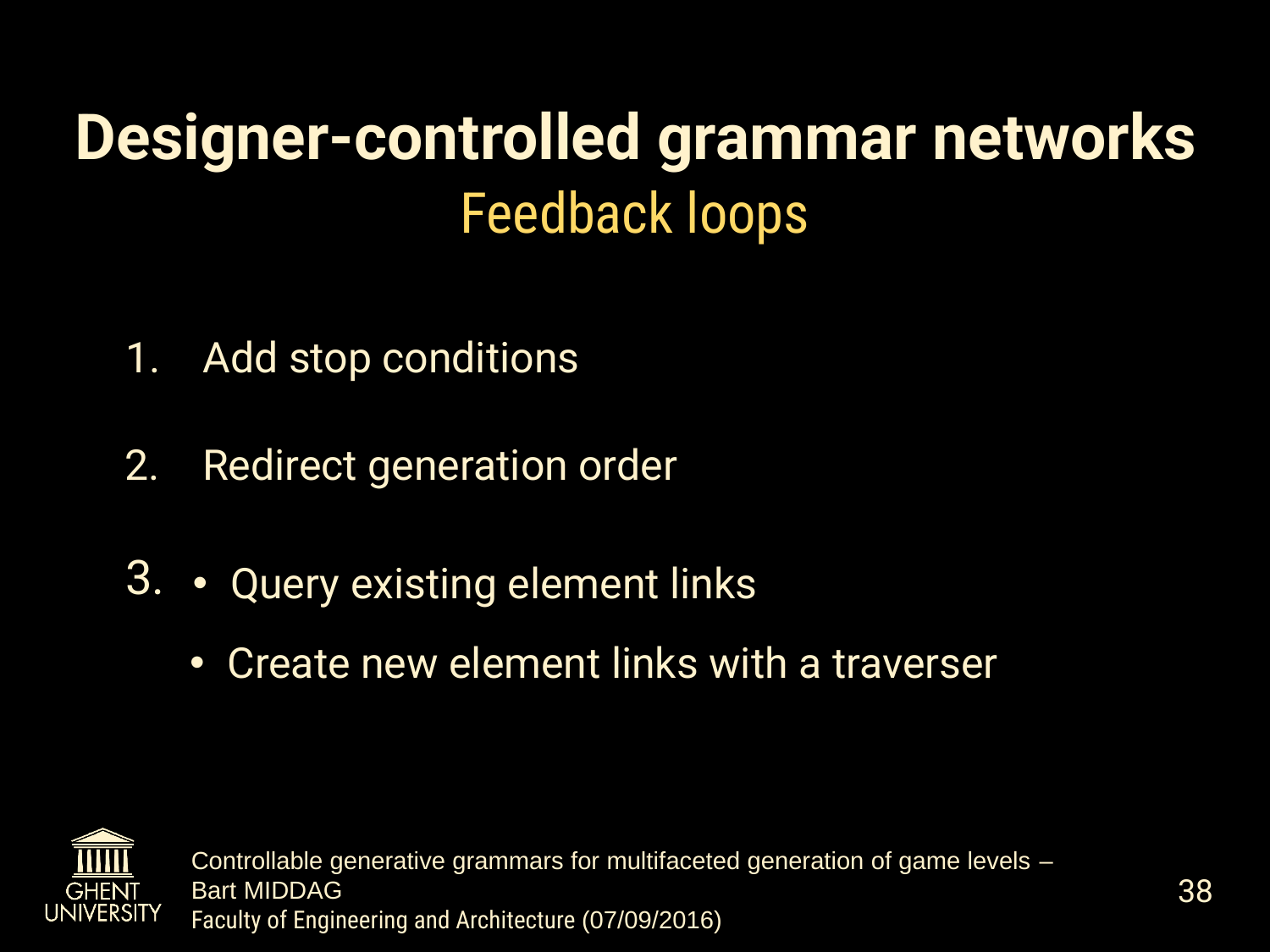

# Designer-controlled grammar networks
Feedback loops
Add stop conditions
Redirect generation order
3.
Query existing element links
Create new element links with a traverser
38